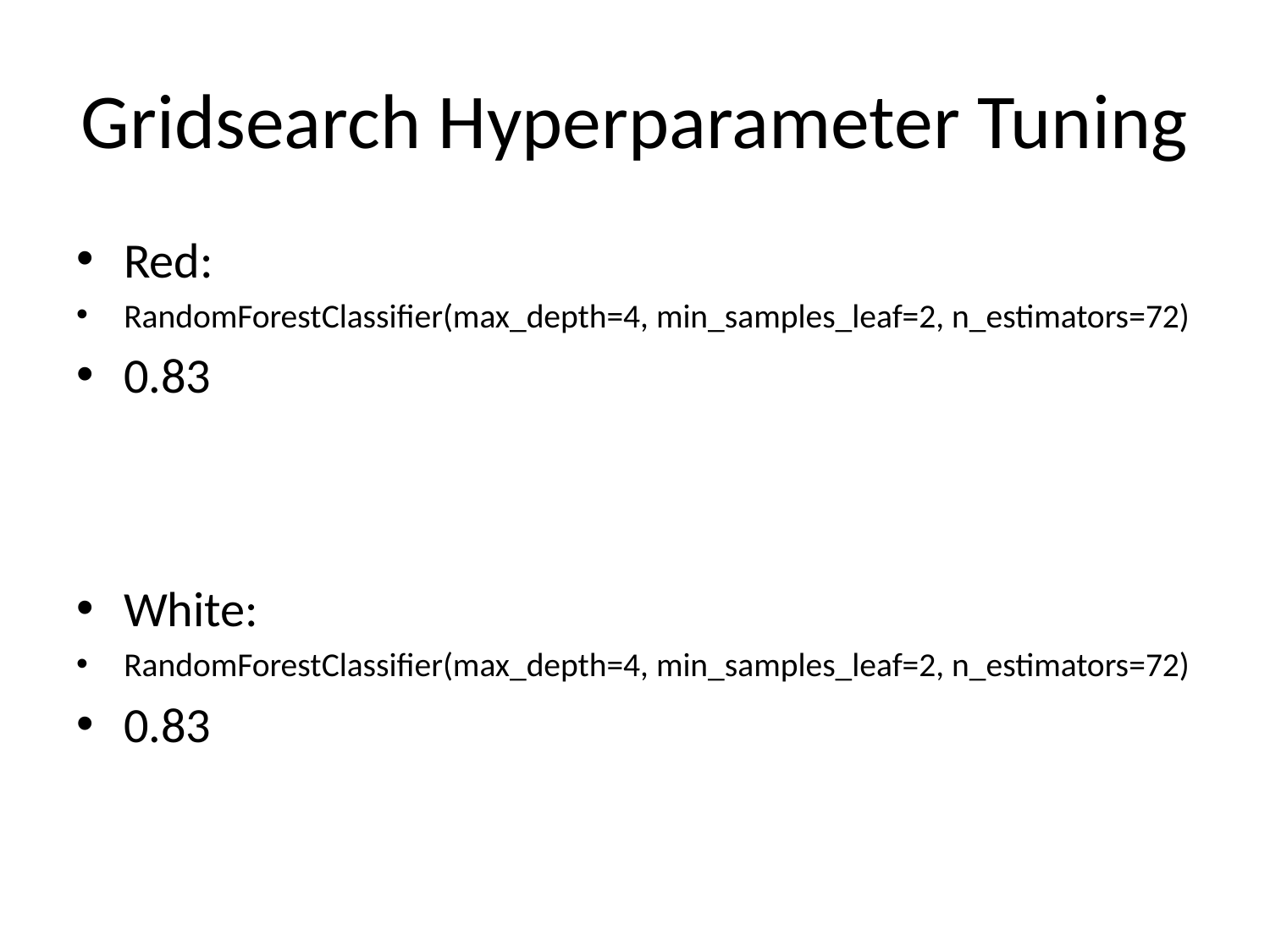

# Gridsearch Hyperparameter Tuning
Red:
RandomForestClassifier(max_depth=4, min_samples_leaf=2, n_estimators=72)
0.83
White:
RandomForestClassifier(max_depth=4, min_samples_leaf=2, n_estimators=72)
0.83